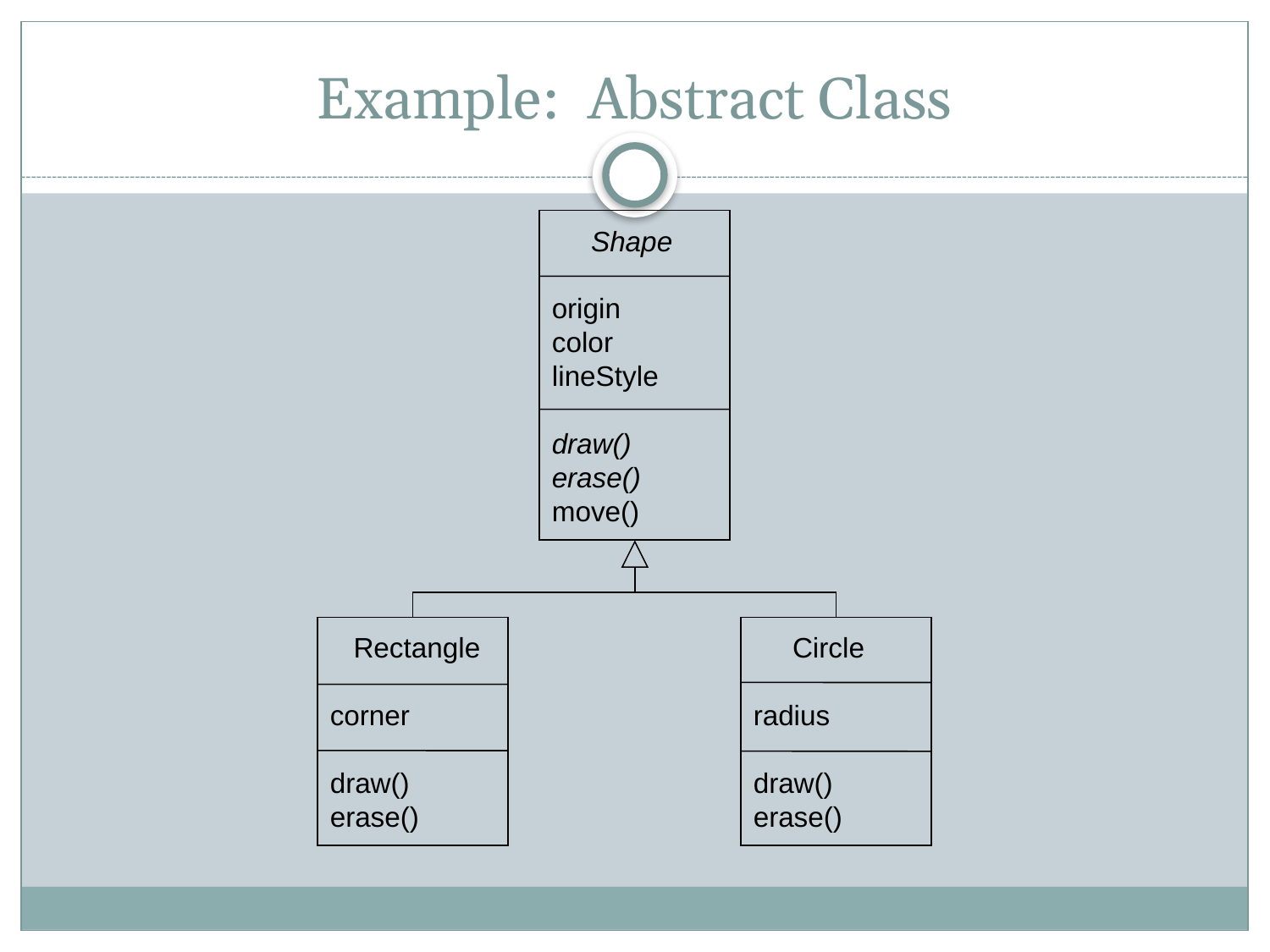

# Example:  Abstract Class
     Shape
origin
color
lineStyle
draw()
erase()
move()

   Rectangle

corner

draw()
erase()

     Circle

radius

draw()
erase()